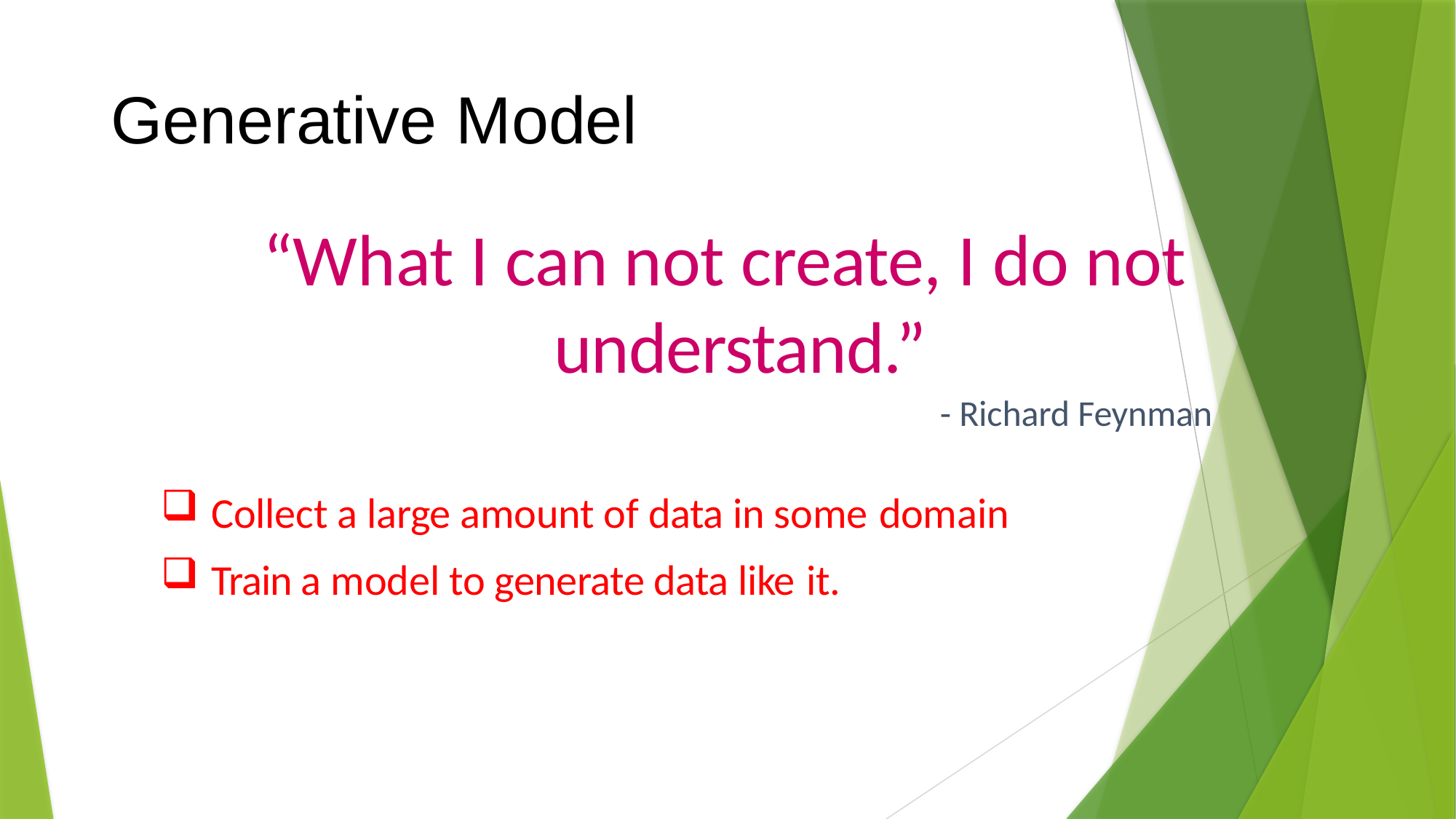

# Generative Model
“What I can not create, I do not  understand.”
- Richard Feynman

Collect a large amount of data in some domain
Train a model to generate data like it.